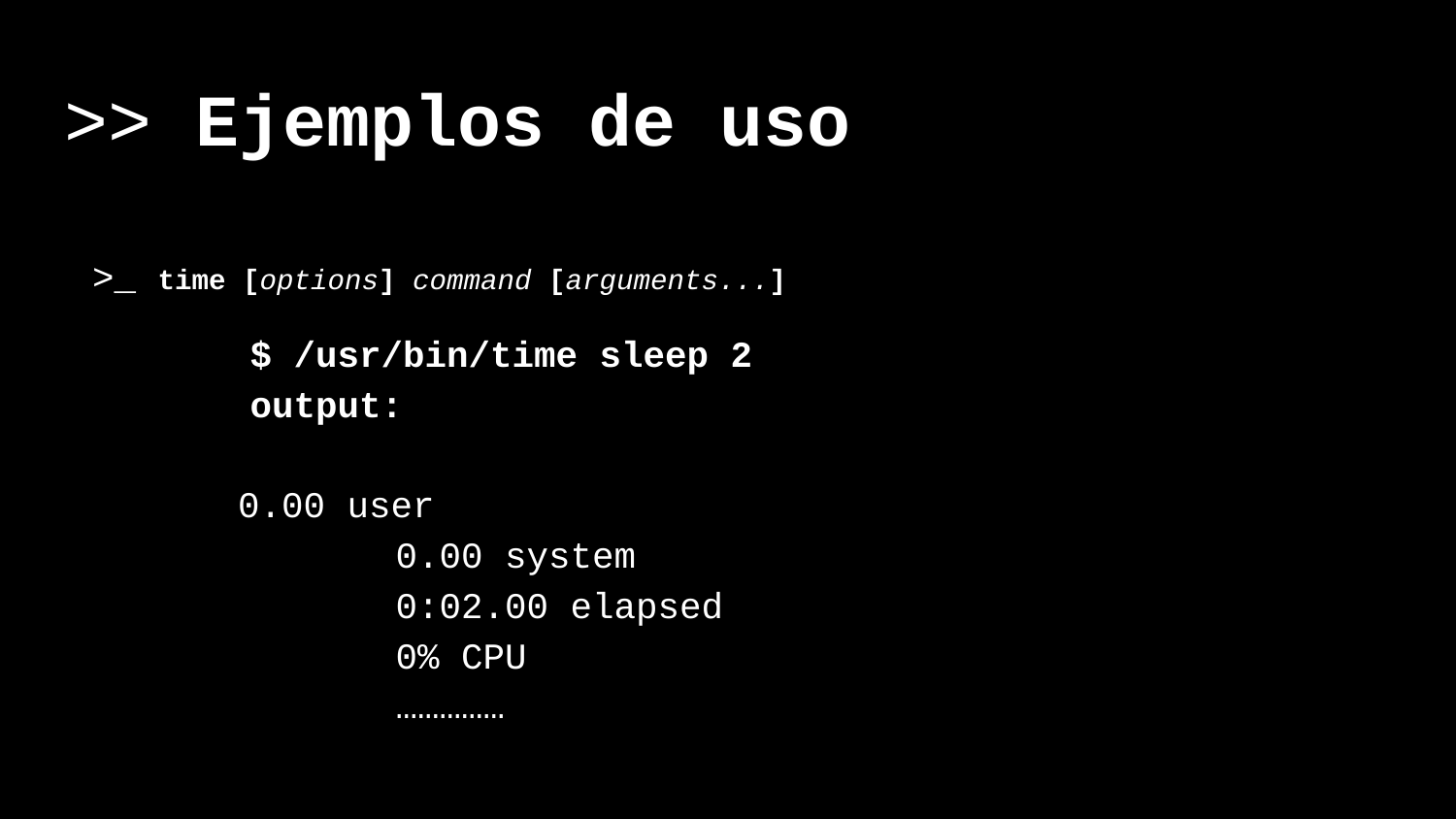

# >> Ejemplos de uso
>_ time [options] command [arguments...]

	$ /usr/bin/time sleep 2
	output:

0.00 user
		0.00 system
		0:02.00 elapsed
		0% CPU
		……………